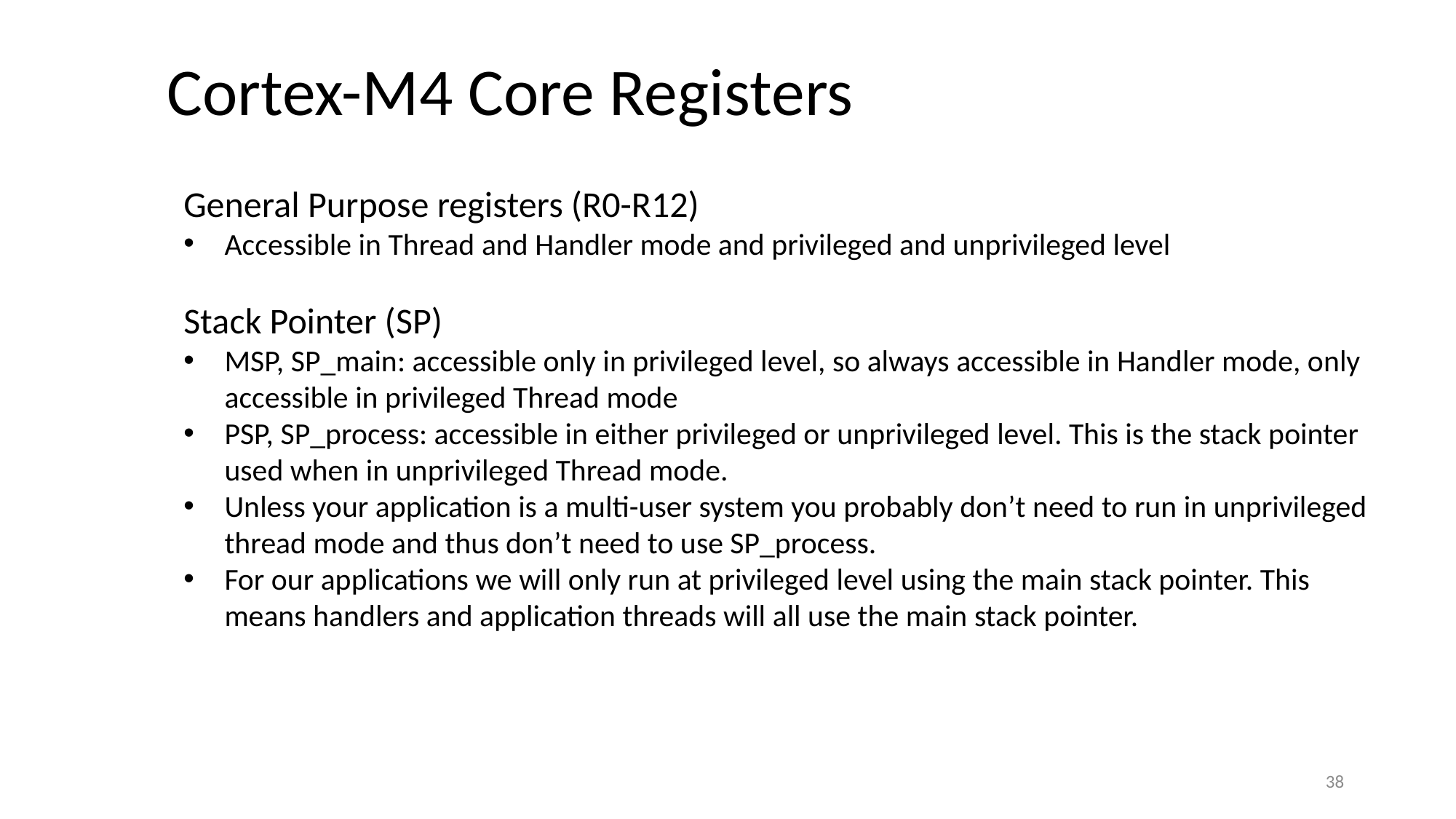

Cortex-M4 Core Registers
General Purpose registers (R0-R12)
Accessible in Thread and Handler mode and privileged and unprivileged level

Stack Pointer (SP)
MSP, SP_main: accessible only in privileged level, so always accessible in Handler mode, only accessible in privileged Thread mode
PSP, SP_process: accessible in either privileged or unprivileged level. This is the stack pointer used when in unprivileged Thread mode.
Unless your application is a multi-user system you probably don’t need to run in unprivileged thread mode and thus don’t need to use SP_process.
For our applications we will only run at privileged level using the main stack pointer. This means handlers and application threads will all use the main stack pointer.

38